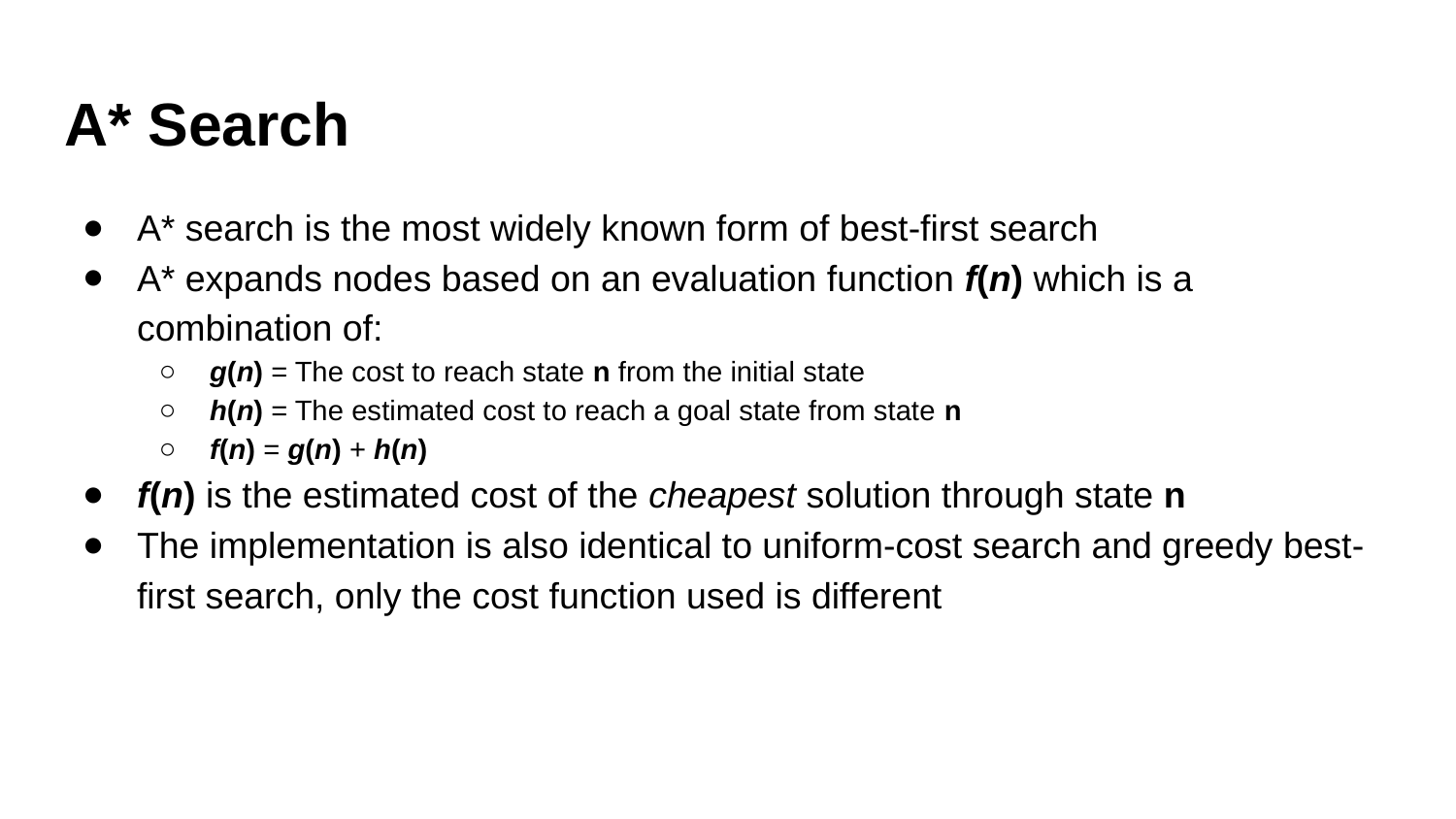

# A* Search
A* search is the most widely known form of best-first search
A* expands nodes based on an evaluation function f(n) which is a combination of:
g(n) = The cost to reach state n from the initial state
h(n) = The estimated cost to reach a goal state from state n
f(n) = g(n) + h(n)
f(n) is the estimated cost of the cheapest solution through state n
The implementation is also identical to uniform-cost search and greedy best-first search, only the cost function used is different